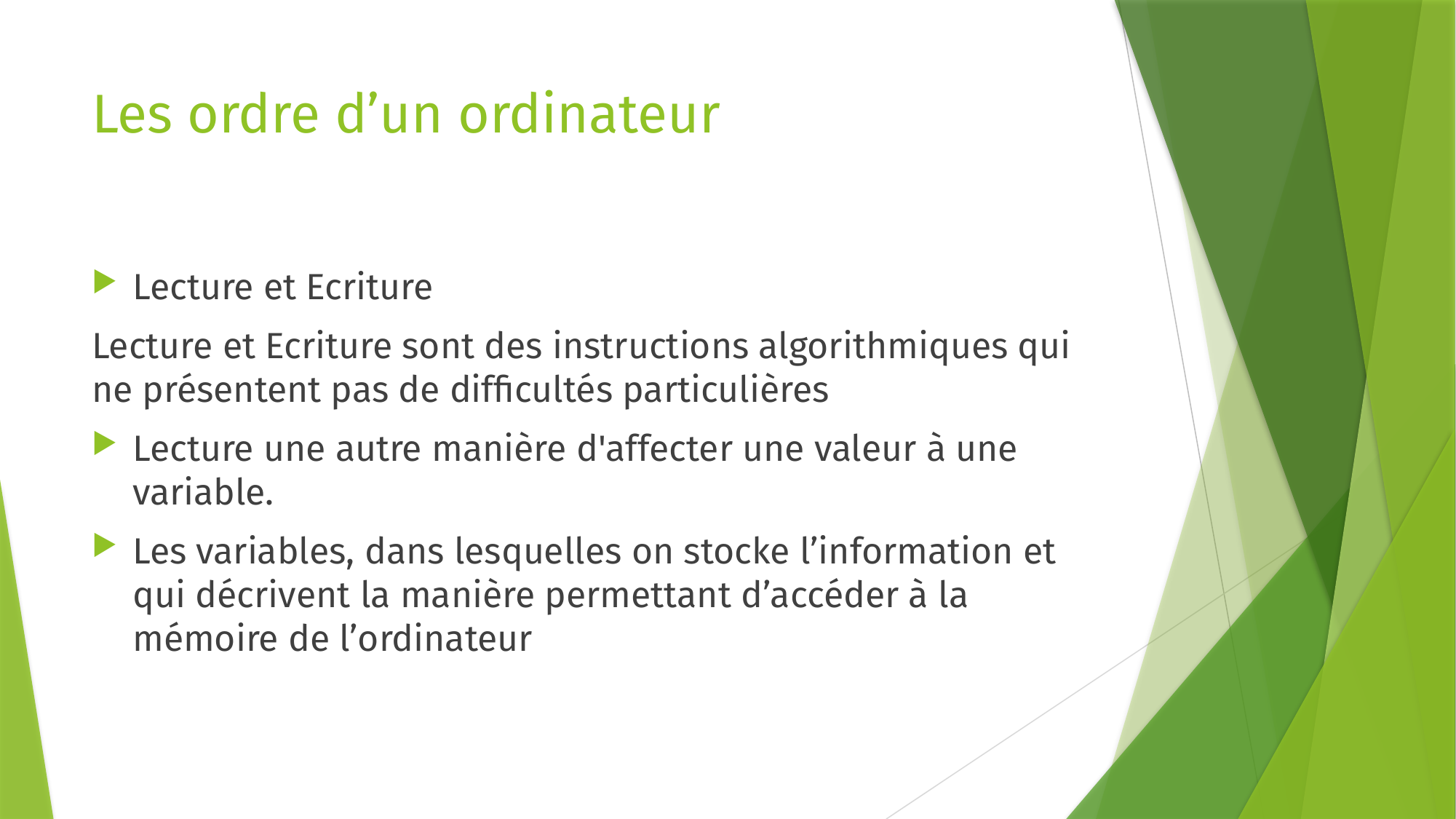

# Les ordre d’un ordinateur
Lecture et Ecriture
Lecture et Ecriture sont des instructions algorithmiques qui ne présentent pas de difficultés particulières
Lecture une autre manière d'affecter une valeur à une variable.
Les variables, dans lesquelles on stocke l’information et qui décrivent la manière permettant d’accéder à la mémoire de l’ordinateur